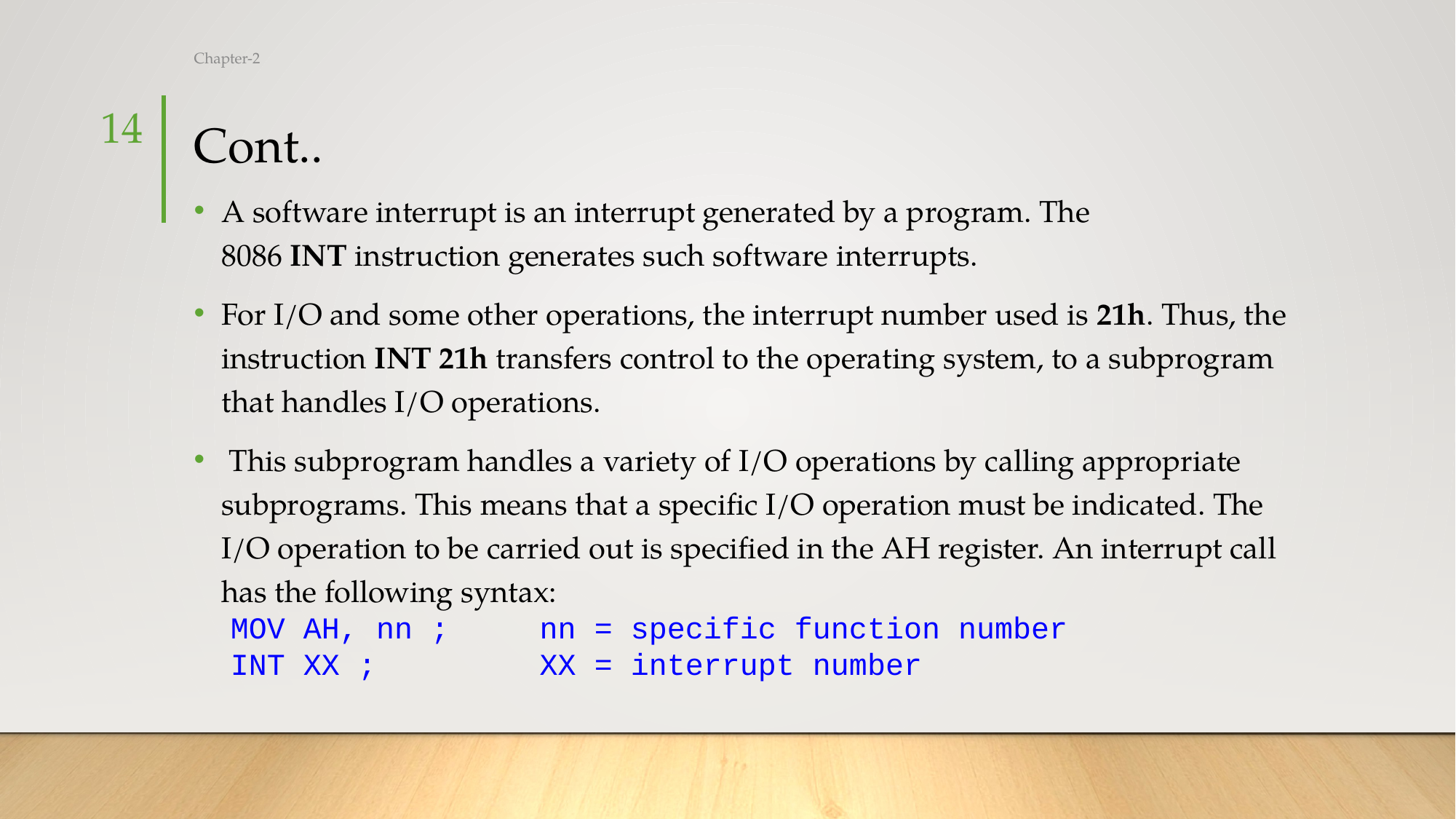

Chapter-2
14
# Cont..
A software interrupt is an interrupt generated by a program. The 8086 INT instruction generates such software interrupts.
For I/O and some other operations, the interrupt number used is 21h. Thus, the instruction INT 21h transfers control to the operating system, to a subprogram that handles I/O operations.
 This subprogram handles a variety of I/O operations by calling appropriate subprograms. This means that a specific I/O operation must be indicated. The I/O operation to be carried out is specified in the AH register. An interrupt call has the following syntax:
  MOV AH, nn ;	 nn = specific function number
  INT XX ;		 XX = interrupt number